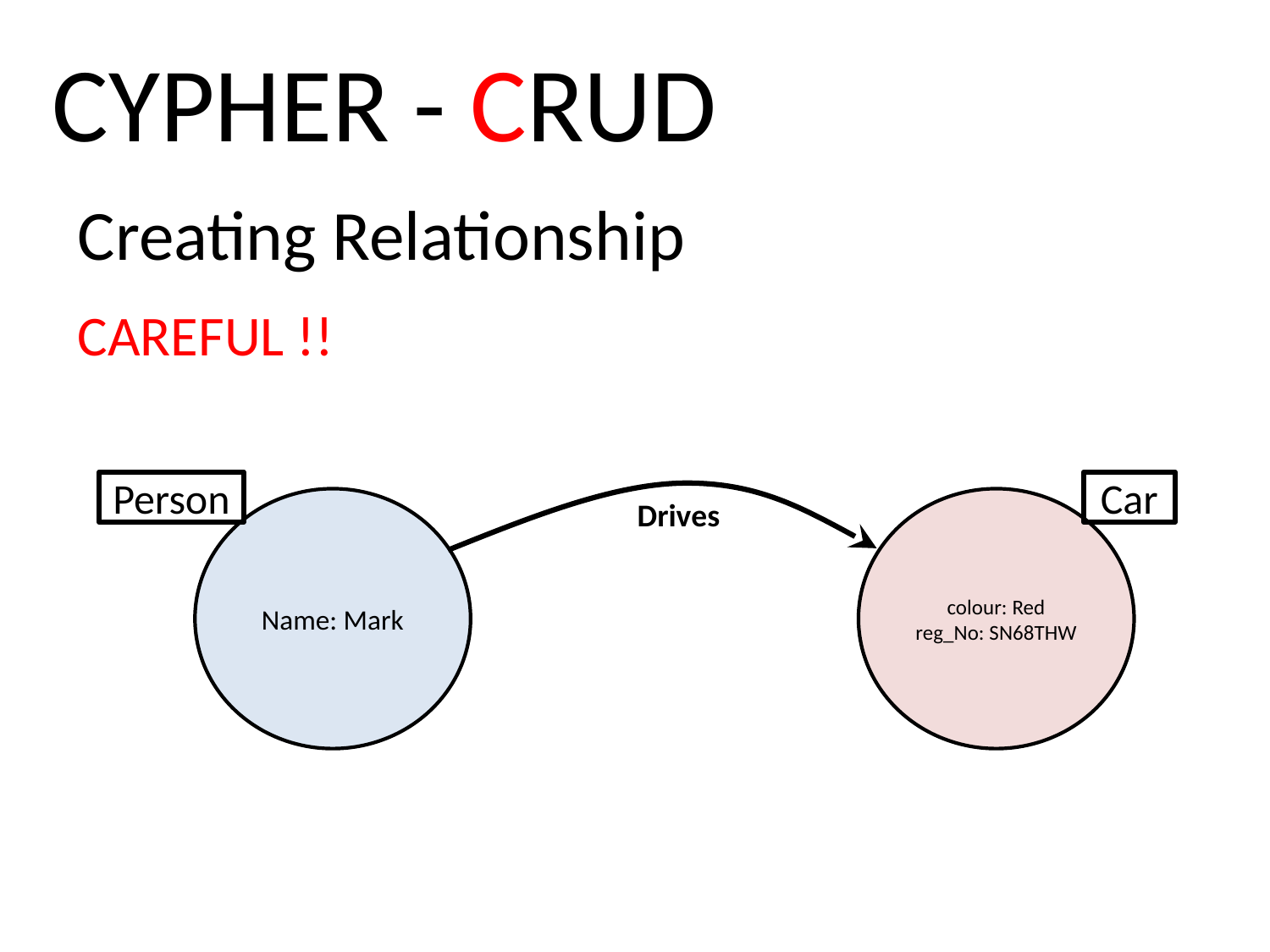

CYPHER - CRUD
# Creating Relationship CAREFUL !!
Person
Car

Name: Mark
Drives
colour: Red
reg_No: SN68THW